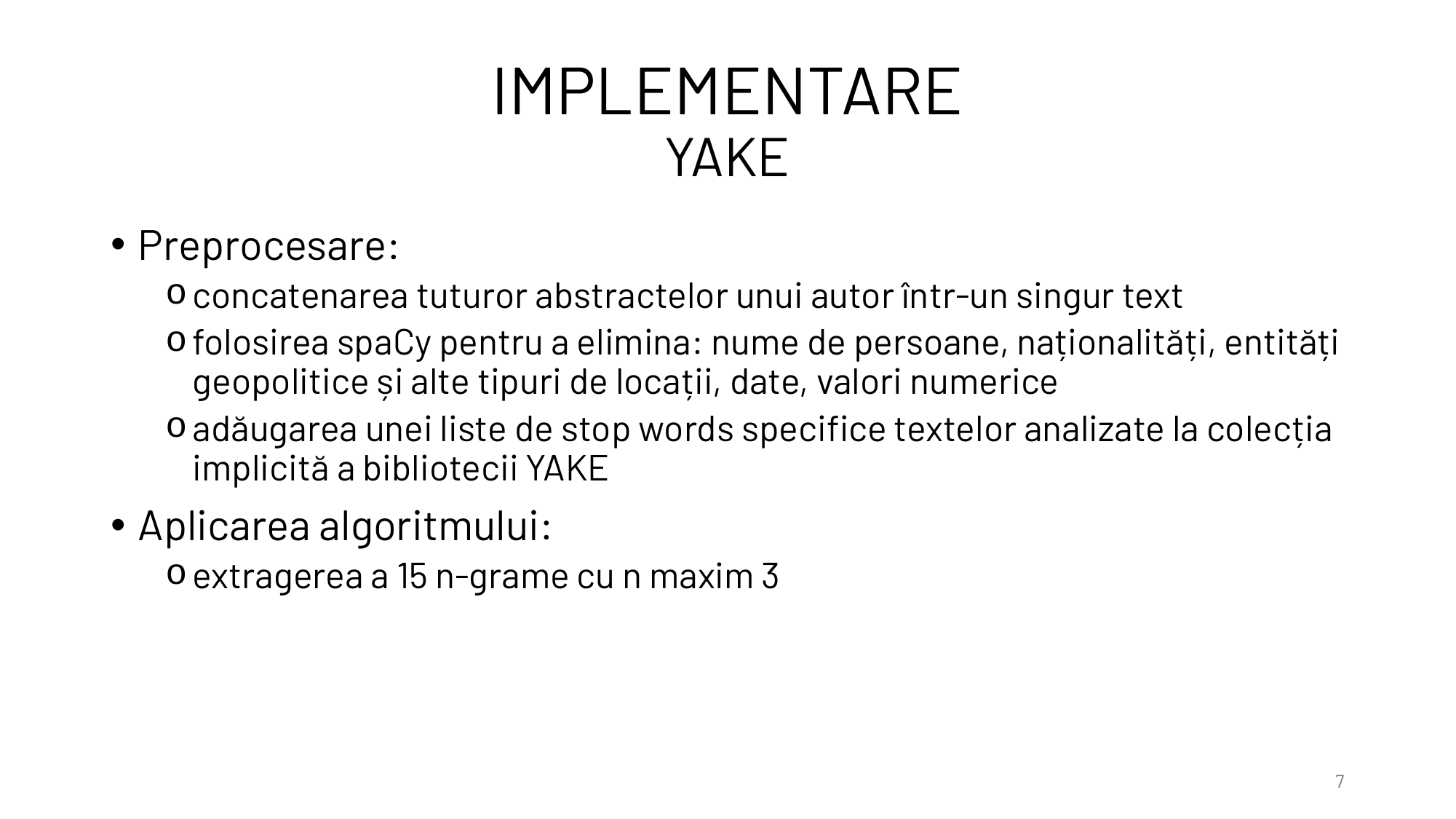

# IMPLEMENTARE YAKE
Preprocesare:
concatenarea tuturor abstractelor unui autor într-un singur text
folosirea spaCy pentru a elimina: nume de persoane, naționalități, entități geopolitice și alte tipuri de locații, date, valori numerice
adăugarea unei liste de stop words specifice textelor analizate la colecția implicită a bibliotecii YAKE
Aplicarea algoritmului:
extragerea a 15 n-grame cu n maxim 3
7